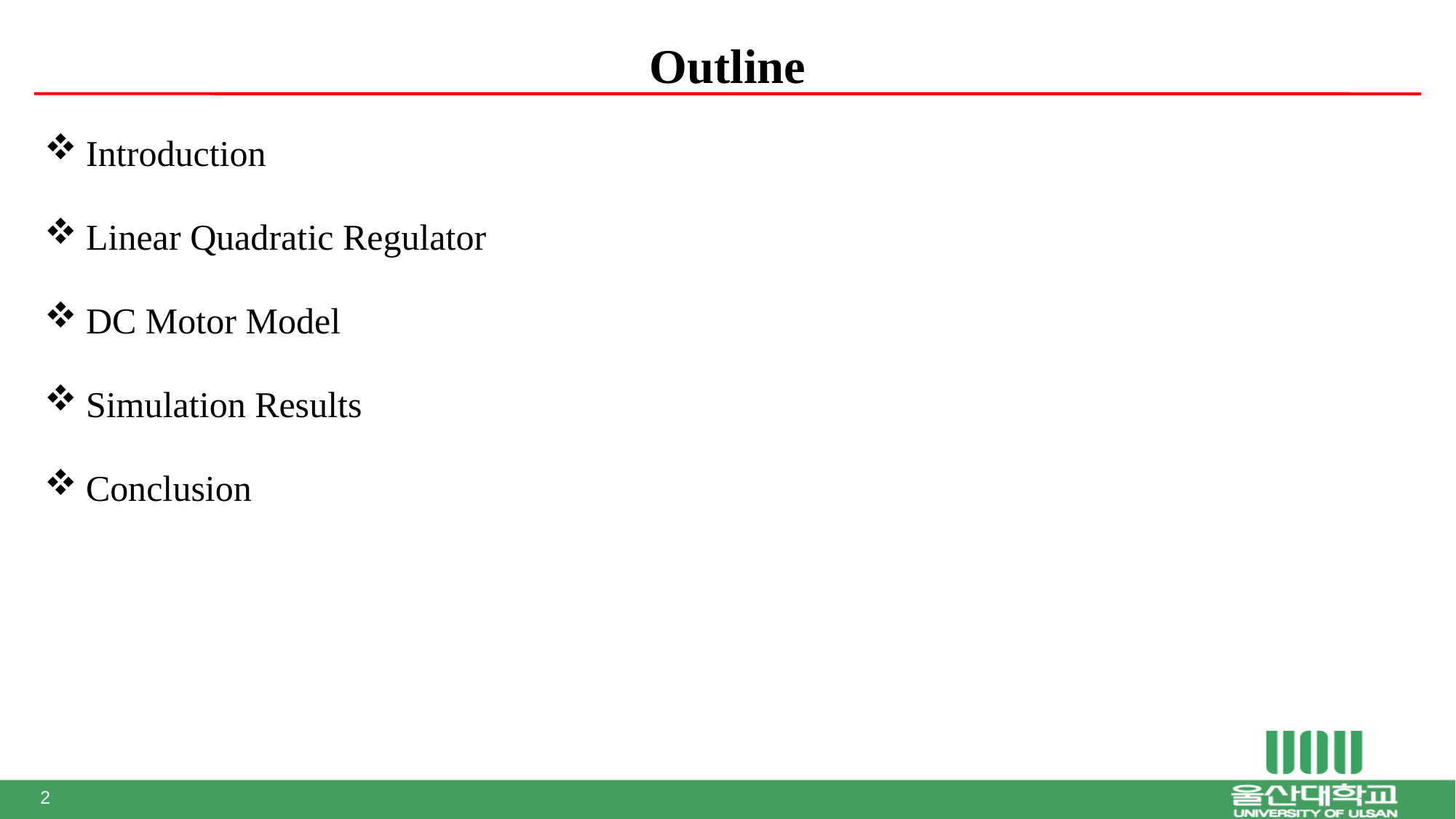

# Outline
Introduction
Linear Quadratic Regulator
DC Motor Model
Simulation Results
Conclusion